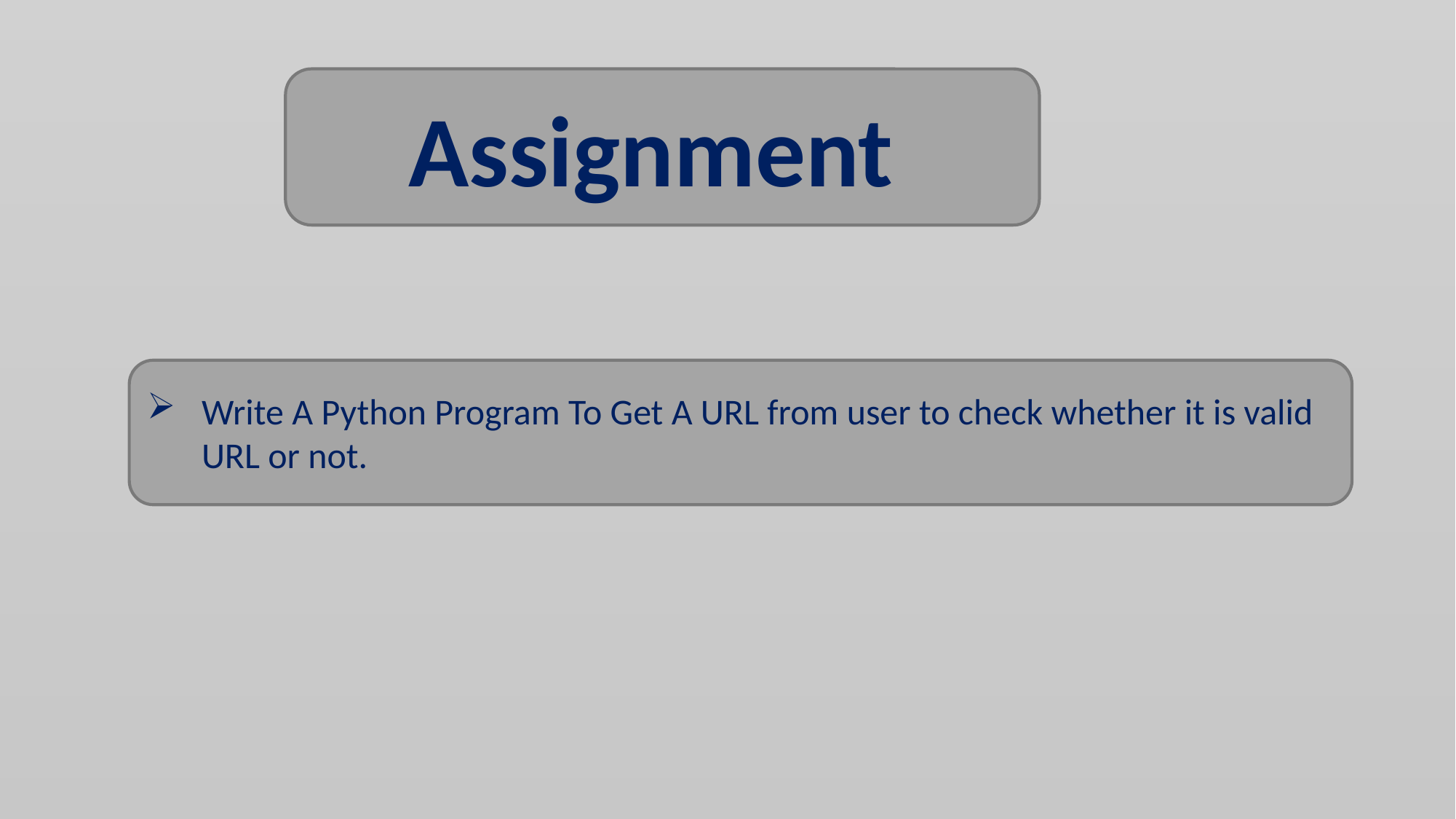

Assignment
Write A Python Program To Get A URL from user to check whether it is valid URL or not.